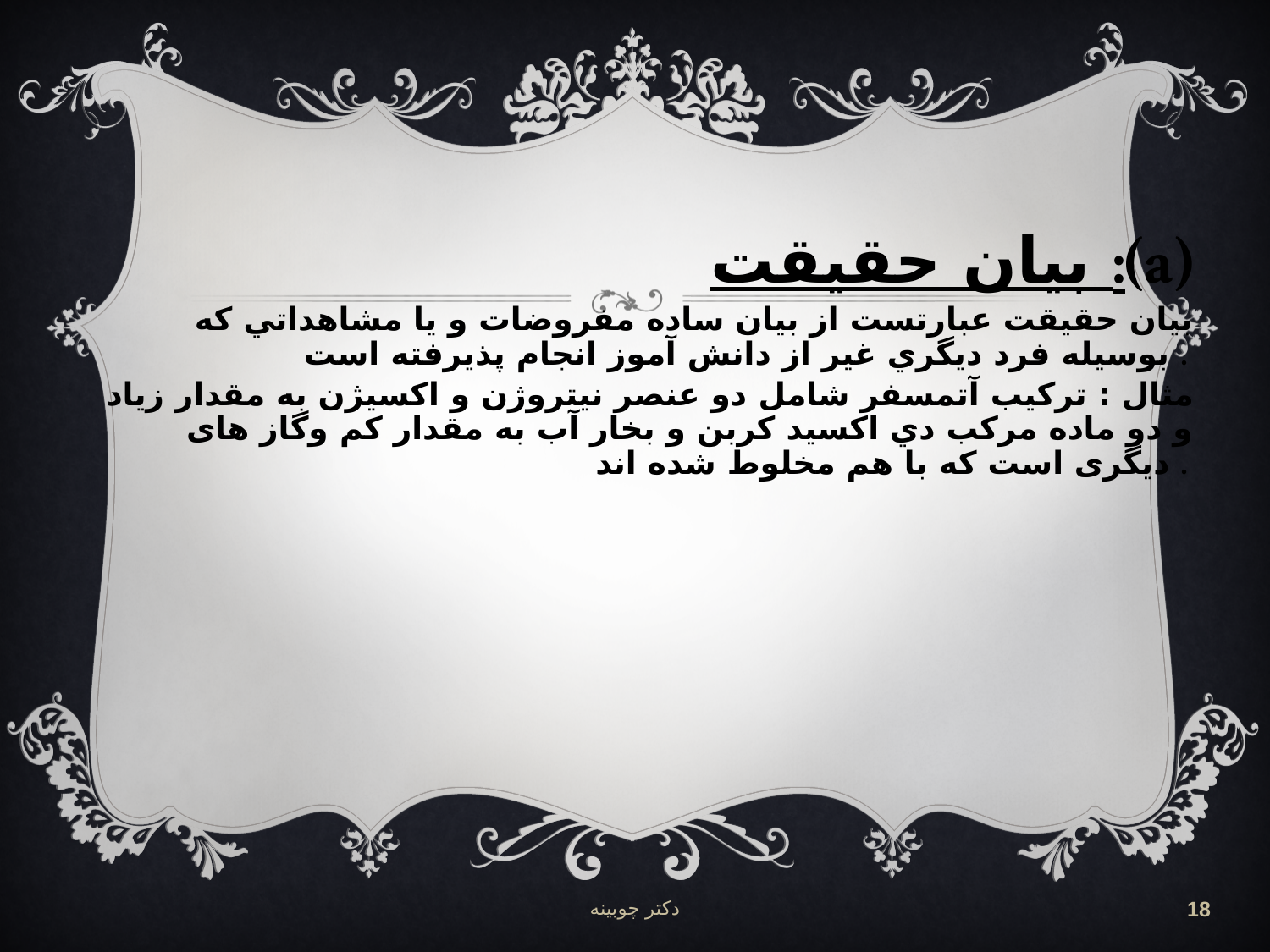

بيان حقيقت :(a)
بيان حقيقت عبارتست از بيان ساده مفروضات و يا مشاهداتي كه بوسيله فرد ديگري غير از دانش آموز انجام پذيرفته است .
مثال : ترکیب آتمسفر شامل دو عنصر نيتروژن و اكسيژن به مقدار زياد و دو ماده مركب دي اكسيد كربن و بخار آب به مقدار كم وگاز های دیگری است که با هم مخلوط شده اند .
دکتر چوبینه
18